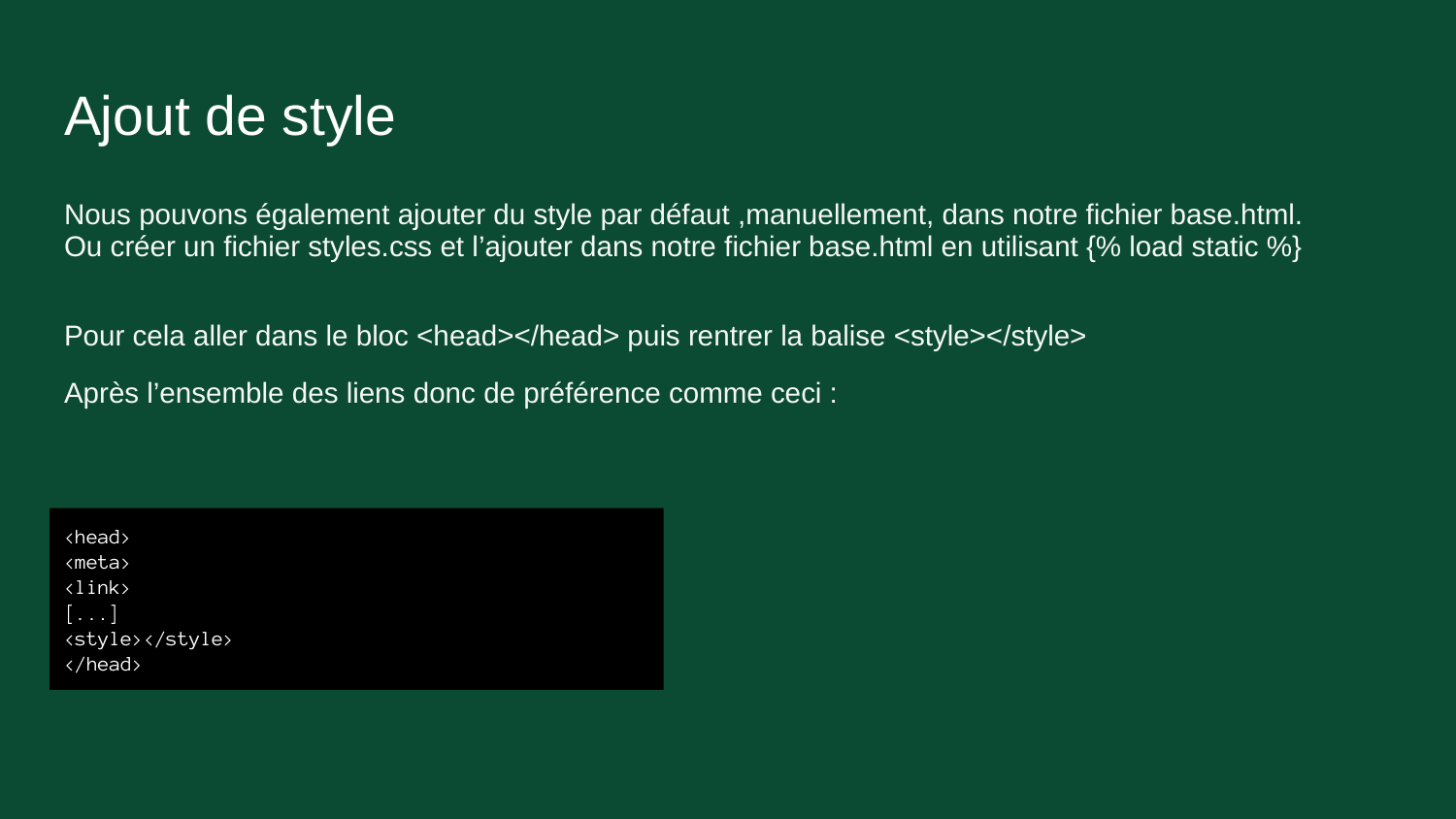

# Ajout de style
Nous pouvons également ajouter du style par défaut ,manuellement, dans notre fichier base.html.
Ou créer un fichier styles.css et l’ajouter dans notre fichier base.html en utilisant {% load static %}
Pour cela aller dans le bloc <head></head> puis rentrer la balise <style></style>
Après l’ensemble des liens donc de préférence comme ceci :

<head>
<meta>
<link>
[...]
<style></style>
</head>